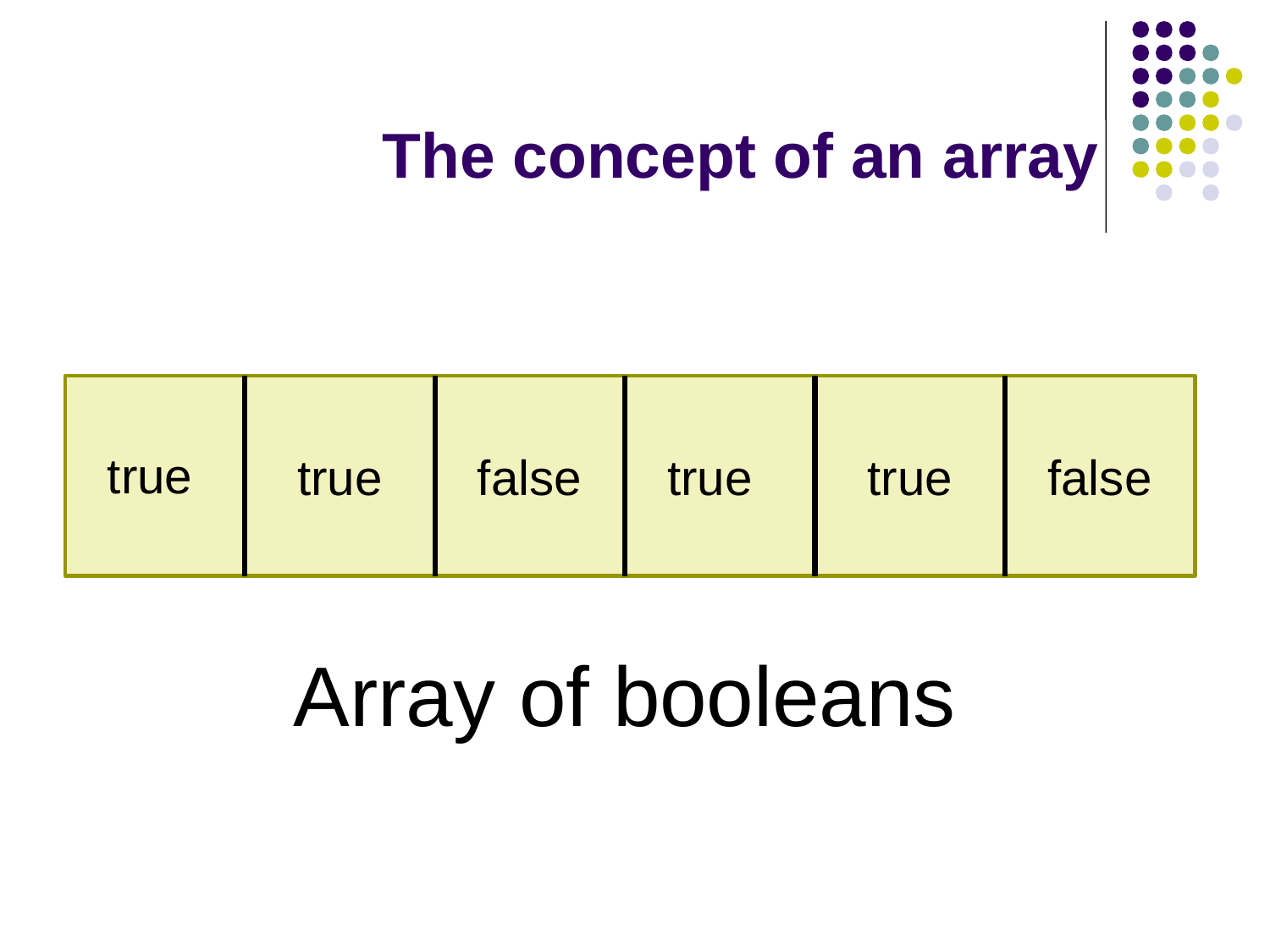

# The concept of an array

true
true
false
true
true
false
Array of booleans